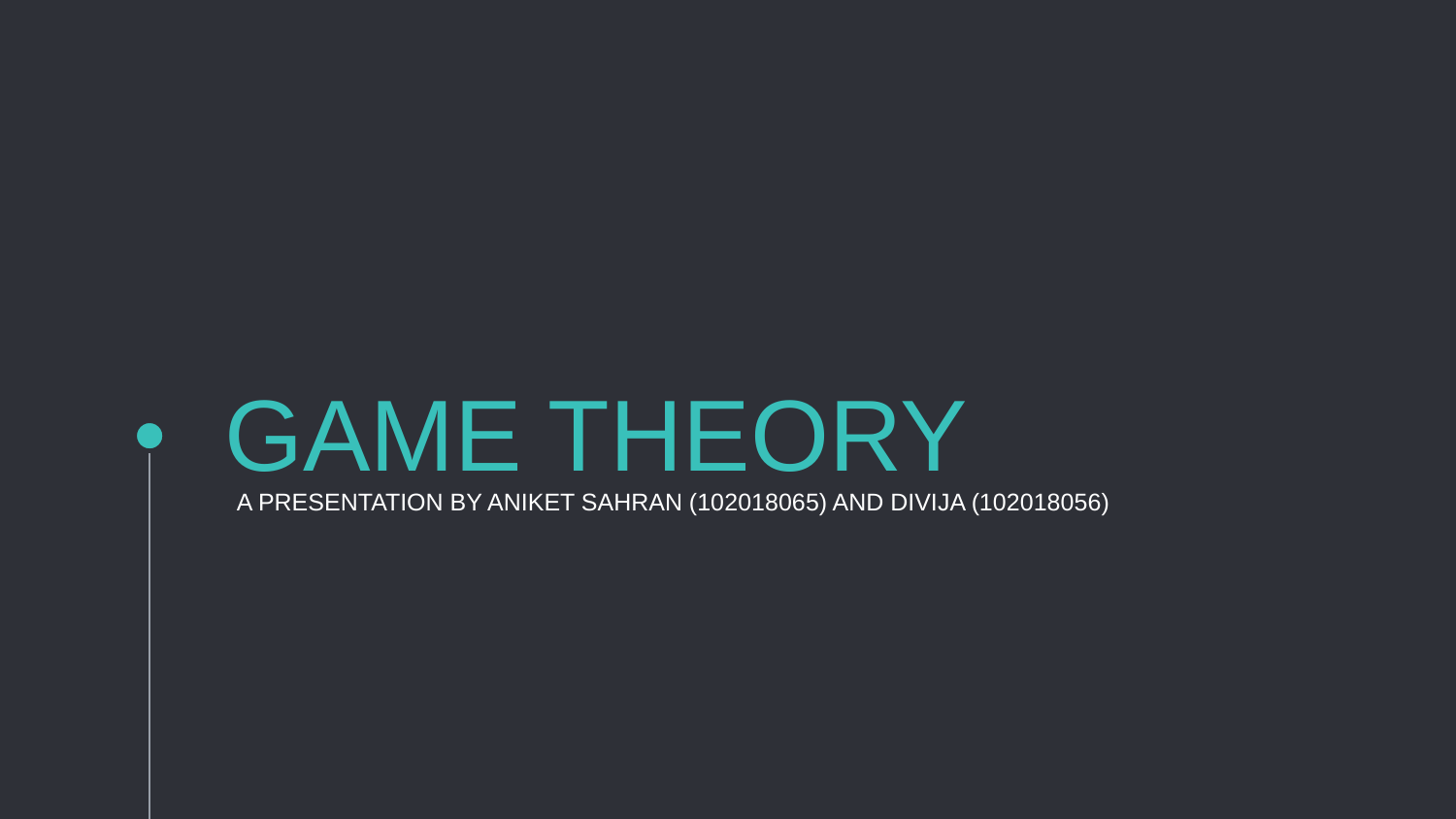

# GAME THEORY
A PRESENTATION BY ANIKET SAHRAN (102018065) AND DIVIJA (102018056)